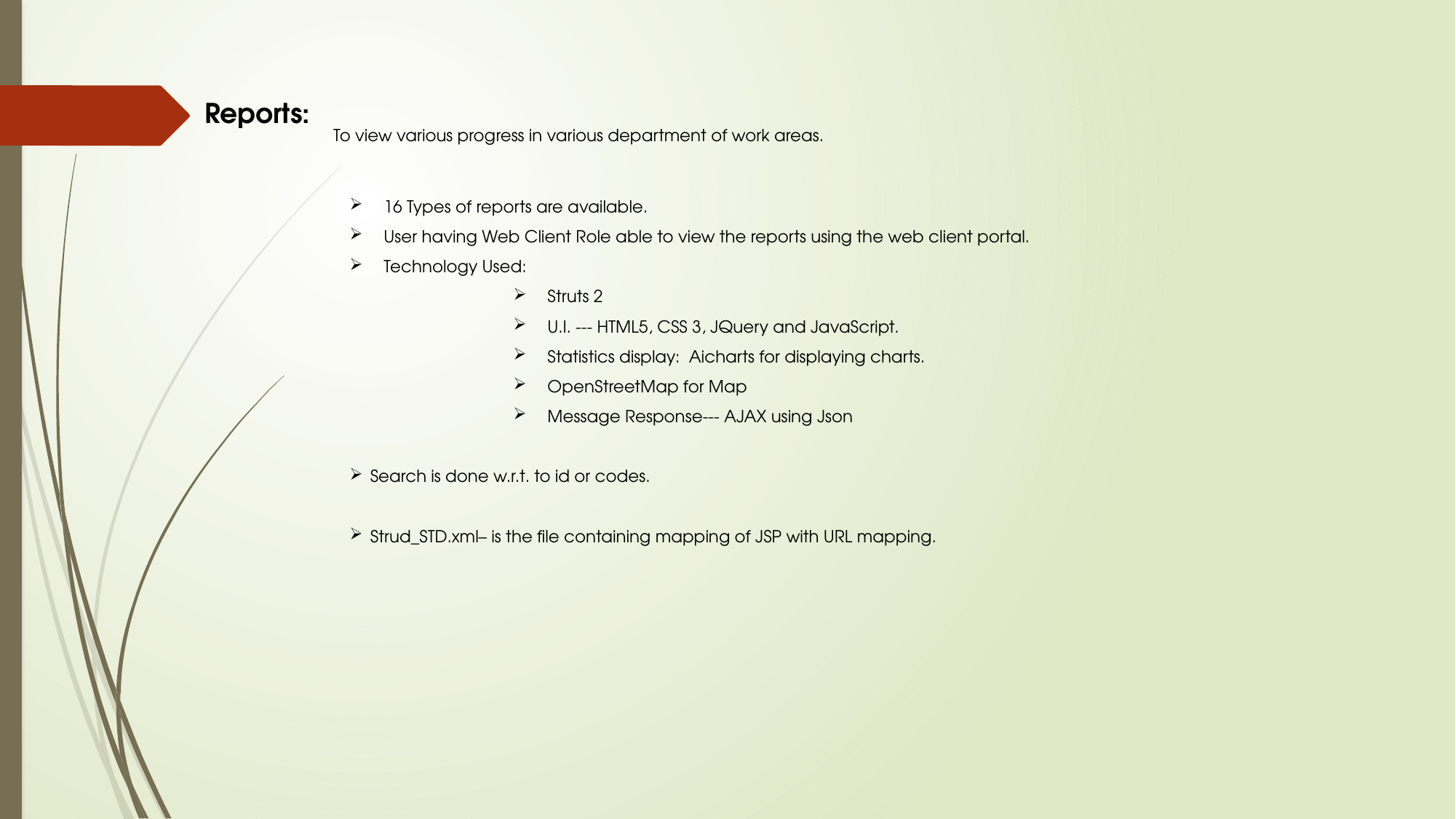

Reports:
To view various progress in various department of work areas.
16 Types of reports are available.
User having Web Client Role able to view the reports using the web client portal.
Technology Used:
Struts 2
U.I. --- HTML5, CSS 3, JQuery and JavaScript.
Statistics display:  Aicharts for displaying charts.
OpenStreetMap for Map
Message Response--- AJAX using Json

Search is done w.r.t. to id or codes.

Strud_STD.xml– is the file containing mapping of JSP with URL mapping.